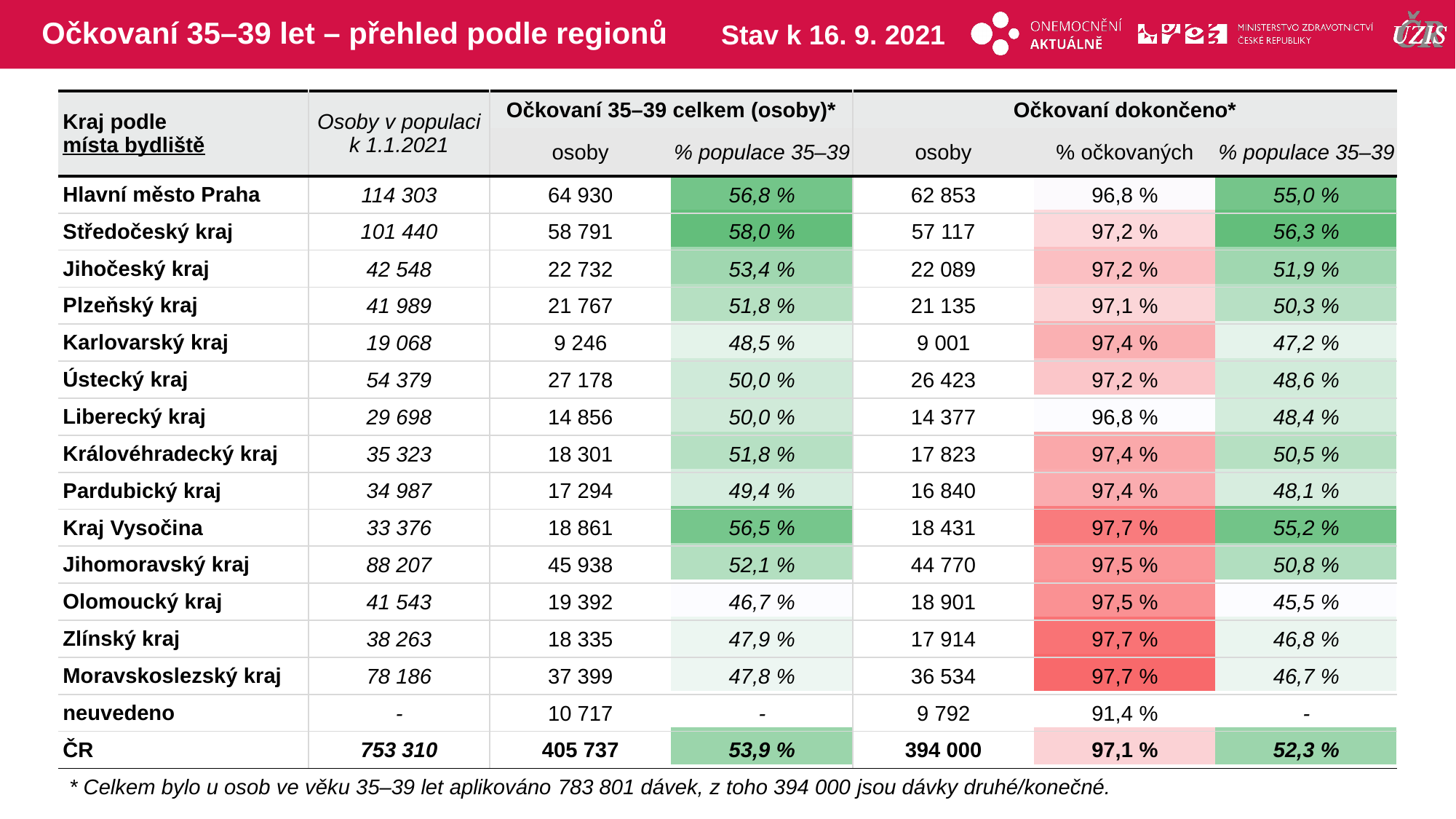

# Očkovaní 35–39 let – přehled podle regionů
Stav k 16. 9. 2021
| Kraj podle místa bydliště | Osoby v populaci k 1.1.2021 | Očkovaní 35–39 celkem (osoby)\* |  | Očkovaní dokončeno\* |  |  |
| --- | --- | --- | --- | --- | --- | --- |
|  |  | osoby | % populace 35–39 | osoby | % očkovaných | % populace 35–39 |
| Hlavní město Praha | 114 303 | 64 930 | 56,8 % | 62 853 | 96,8 % | 55,0 % |
| Středočeský kraj | 101 440 | 58 791 | 58,0 % | 57 117 | 97,2 % | 56,3 % |
| Jihočeský kraj | 42 548 | 22 732 | 53,4 % | 22 089 | 97,2 % | 51,9 % |
| Plzeňský kraj | 41 989 | 21 767 | 51,8 % | 21 135 | 97,1 % | 50,3 % |
| Karlovarský kraj | 19 068 | 9 246 | 48,5 % | 9 001 | 97,4 % | 47,2 % |
| Ústecký kraj | 54 379 | 27 178 | 50,0 % | 26 423 | 97,2 % | 48,6 % |
| Liberecký kraj | 29 698 | 14 856 | 50,0 % | 14 377 | 96,8 % | 48,4 % |
| Královéhradecký kraj | 35 323 | 18 301 | 51,8 % | 17 823 | 97,4 % | 50,5 % |
| Pardubický kraj | 34 987 | 17 294 | 49,4 % | 16 840 | 97,4 % | 48,1 % |
| Kraj Vysočina | 33 376 | 18 861 | 56,5 % | 18 431 | 97,7 % | 55,2 % |
| Jihomoravský kraj | 88 207 | 45 938 | 52,1 % | 44 770 | 97,5 % | 50,8 % |
| Olomoucký kraj | 41 543 | 19 392 | 46,7 % | 18 901 | 97,5 % | 45,5 % |
| Zlínský kraj | 38 263 | 18 335 | 47,9 % | 17 914 | 97,7 % | 46,8 % |
| Moravskoslezský kraj | 78 186 | 37 399 | 47,8 % | 36 534 | 97,7 % | 46,7 % |
| neuvedeno | - | 10 717 | - | 9 792 | 91,4 % | - |
| ČR | 753 310 | 405 737 | 53,9 % | 394 000 | 97,1 % | 52,3 % |
|  |  |  |  |  |  |
| --- | --- | --- | --- | --- | --- |
|  |  |  |  |  |  |
|  |  |  |  |  |  |
|  |  |  |  |  |  |
|  |  |  |  |  |  |
|  |  |  |  |  |  |
|  |  |  |  |  |  |
|  |  |  |  |  |  |
|  |  |  |  |  |  |
|  |  |  |  |  |  |
|  |  |  |  |  |  |
|  |  |  |  |  |  |
|  |  |  |  |  |  |
|  |  |  |  |  |  |
|  |  |  |  |  |  |
|  |  |  |  |  |  |
* Celkem bylo u osob ve věku 35–39 let aplikováno 783 801 dávek, z toho 394 000 jsou dávky druhé/konečné.